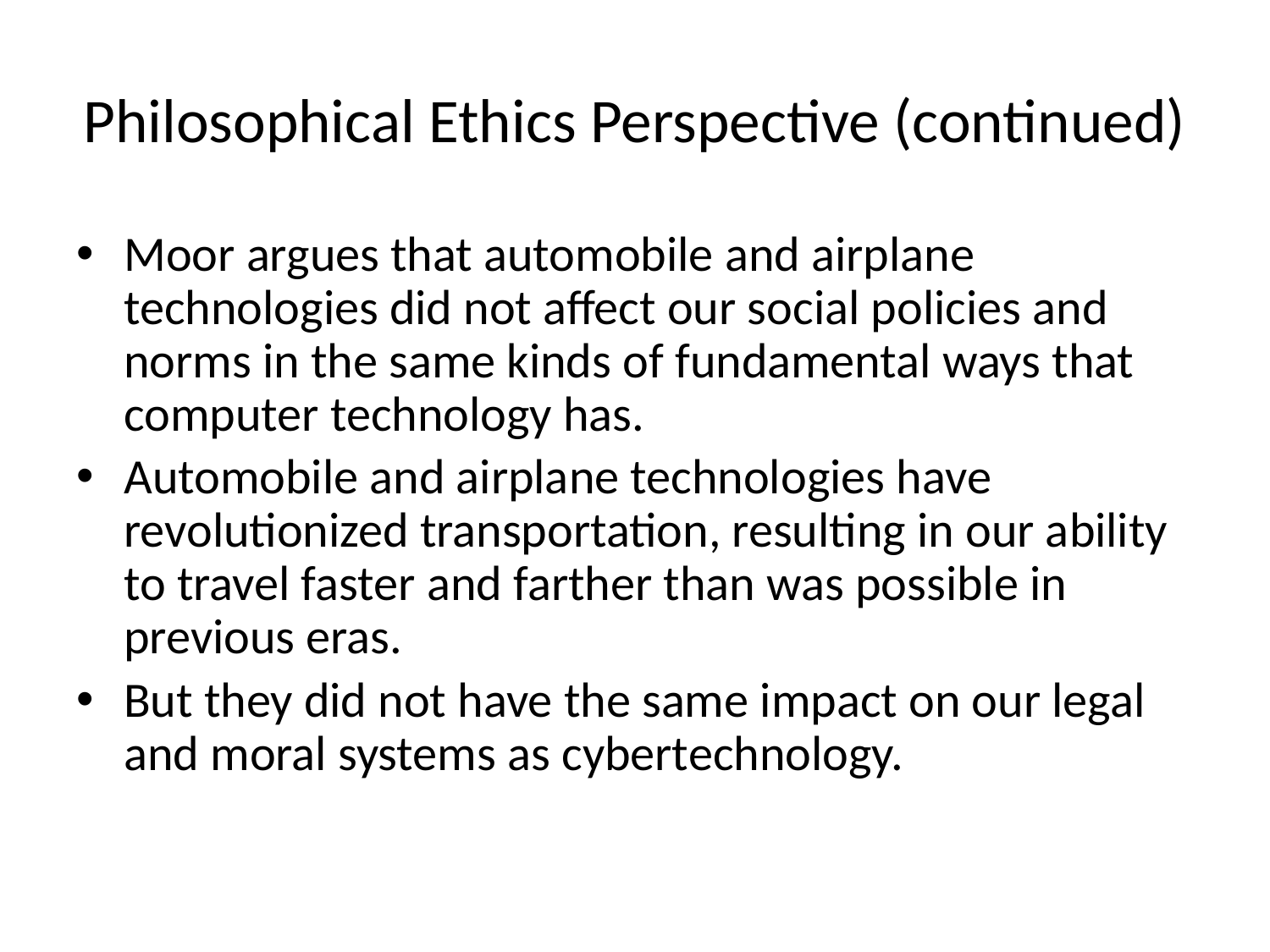

# Philosophical Ethics Perspective (continued)
Moor argues that automobile and airplane technologies did not affect our social policies and norms in the same kinds of fundamental ways that computer technology has.
Automobile and airplane technologies have revolutionized transportation, resulting in our ability to travel faster and farther than was possible in previous eras.
But they did not have the same impact on our legal and moral systems as cybertechnology.